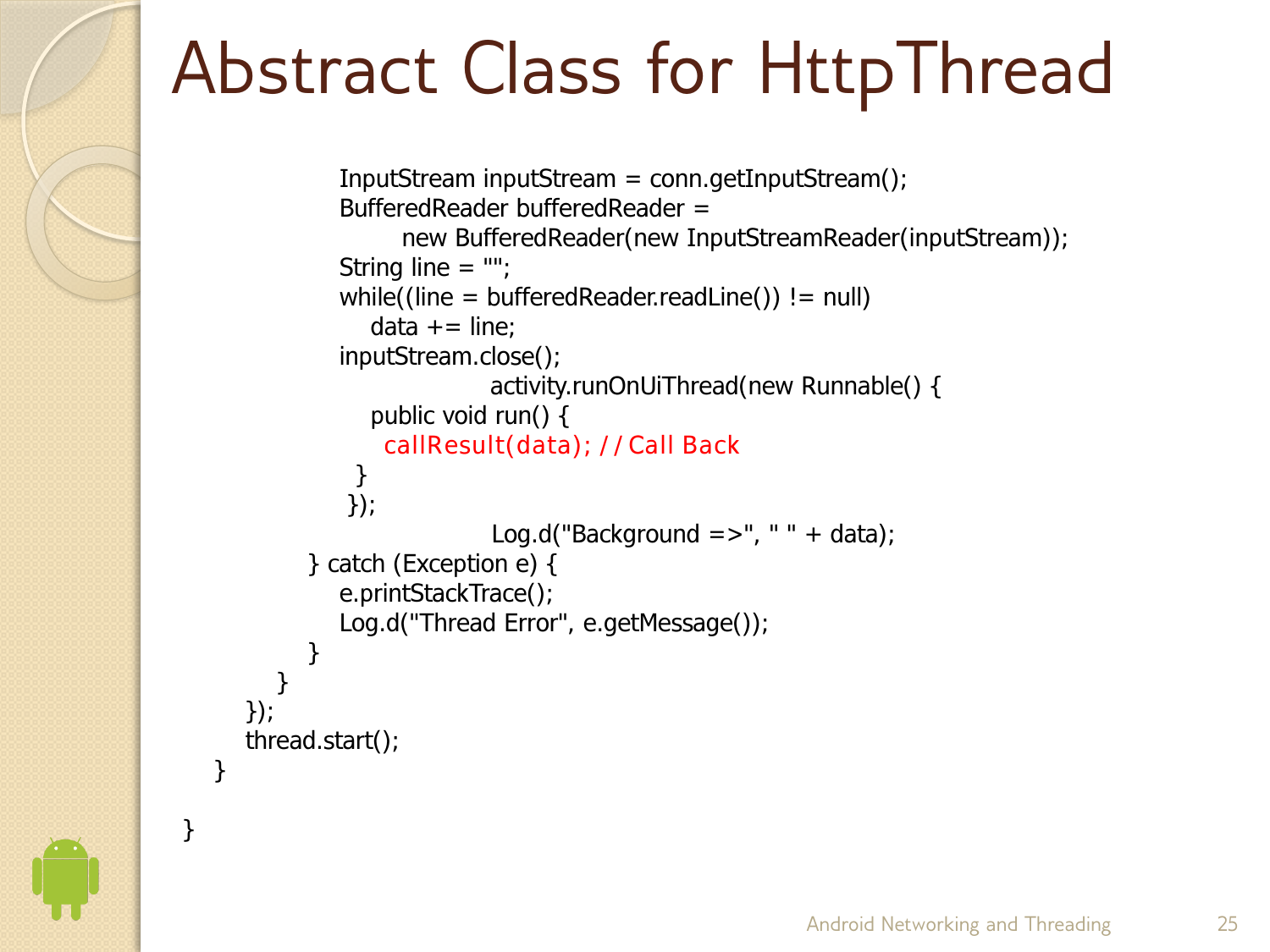

# Abstract Class for HttpThread

                    InputStream inputStream = conn.getInputStream();
                    BufferedReader bufferedReader =
                            new BufferedReader(new InputStreamReader(inputStream));
                    String line = "";
                    while((line = bufferedReader.readLine()) != null)
                        data += line;
                    inputStream.close();
 			  activity.runOnUiThread(new Runnable() {
                        public void run() {
                            callResult(data); //Call Back
                        }
                     });
 			  Log.d("Background =>", " " + data);
                } catch (Exception e) {
                    e.printStackTrace();
                    Log.d("Thread Error", e.getMessage());
                }
            }
        });
        thread.start();
    }

}
Android Networking and Threading
25